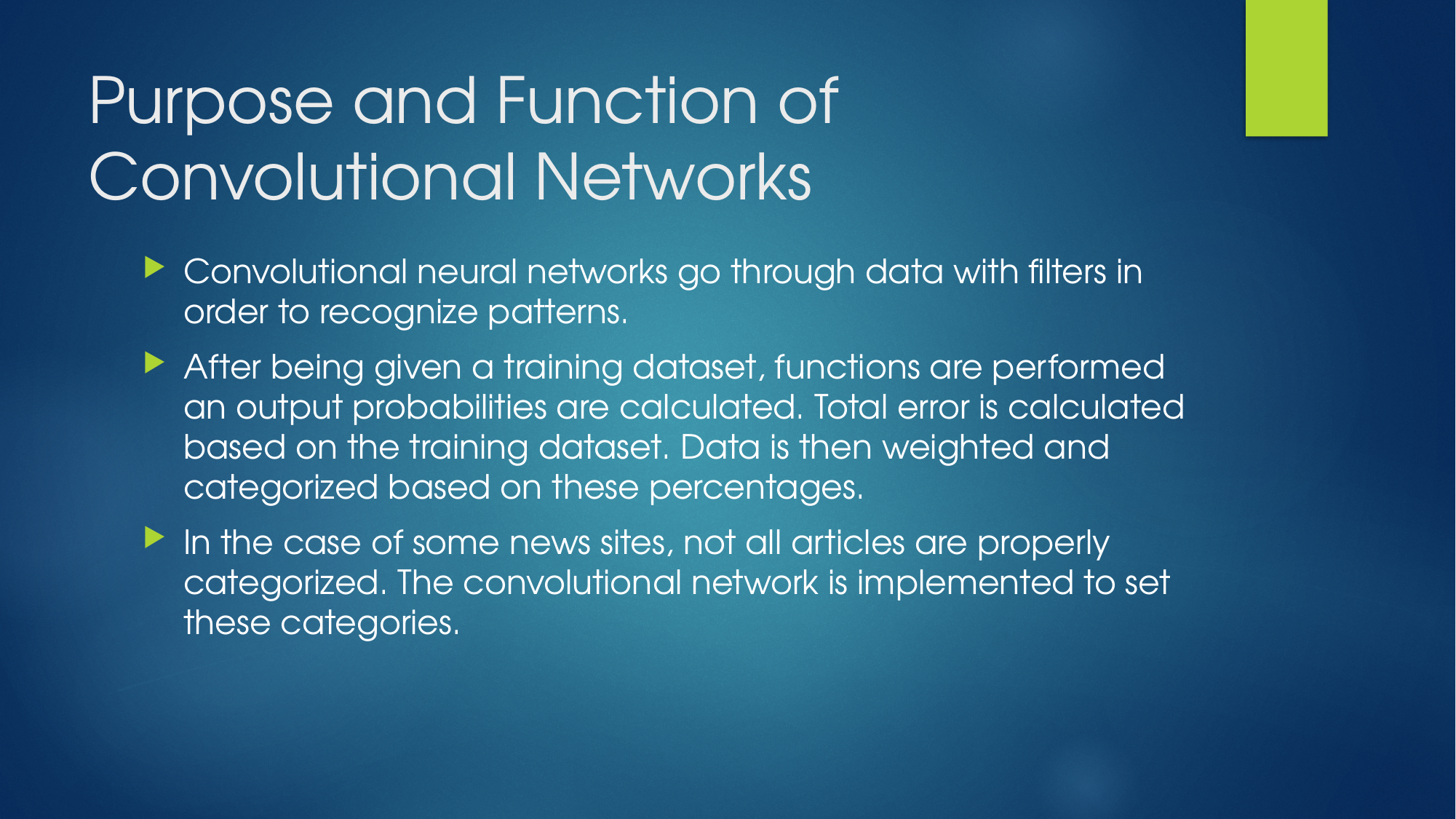

# Purpose and Function of Convolutional Networks
Convolutional neural networks go through data with filters in order to recognize patterns.
After being given a training dataset, functions are performed an output probabilities are calculated. Total error is calculated based on the training dataset. Data is then weighted and categorized based on these percentages.
In the case of some news sites, not all articles are properly categorized. The convolutional network is implemented to set these categories.